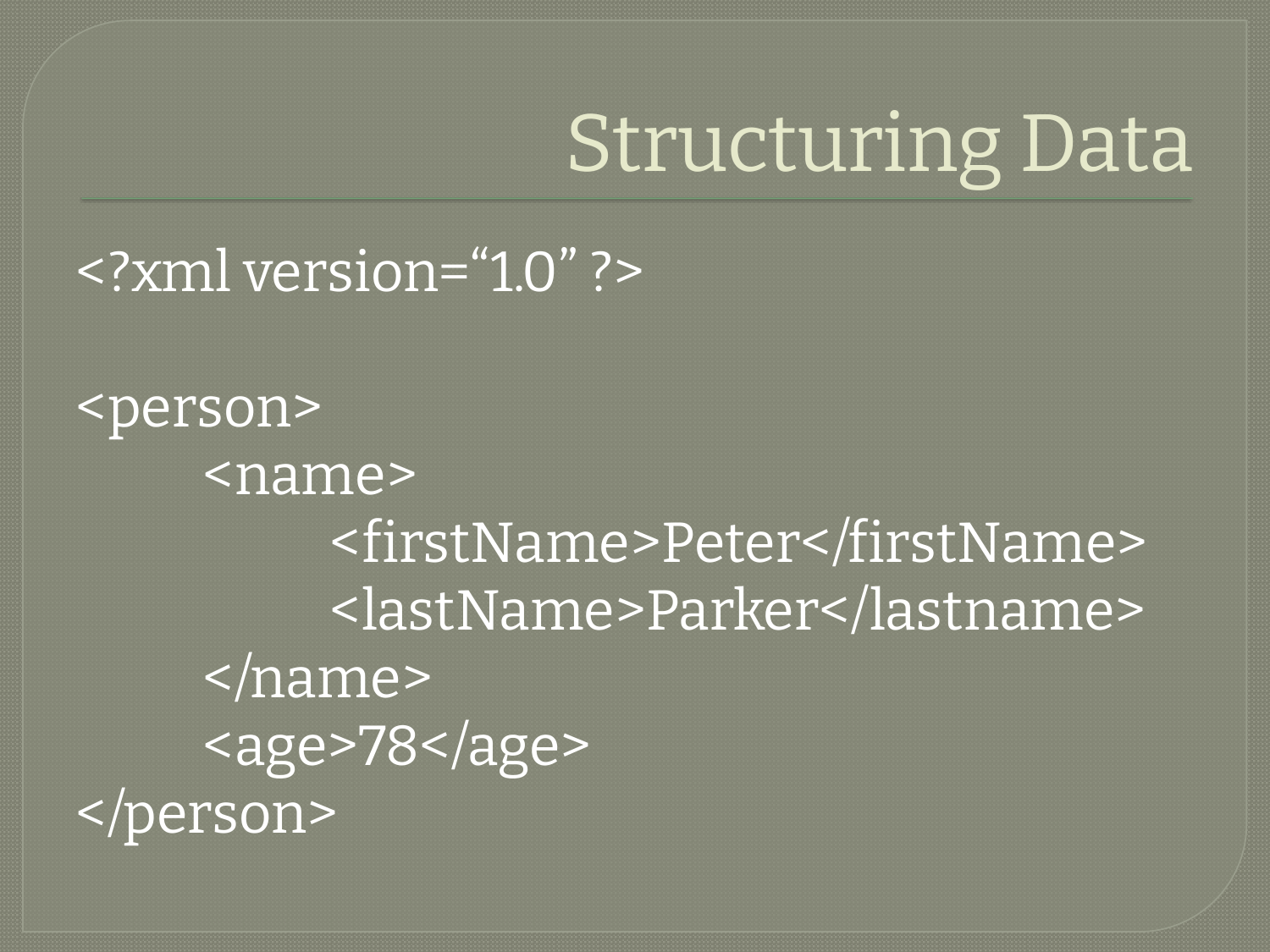

# Structuring Data
<?xml version=“1.0” ?>
<person>
	<name>
		<firstName>Peter</firstName>
		<lastName>Parker</lastname>
	</name>
	<age>78</age>
</person>